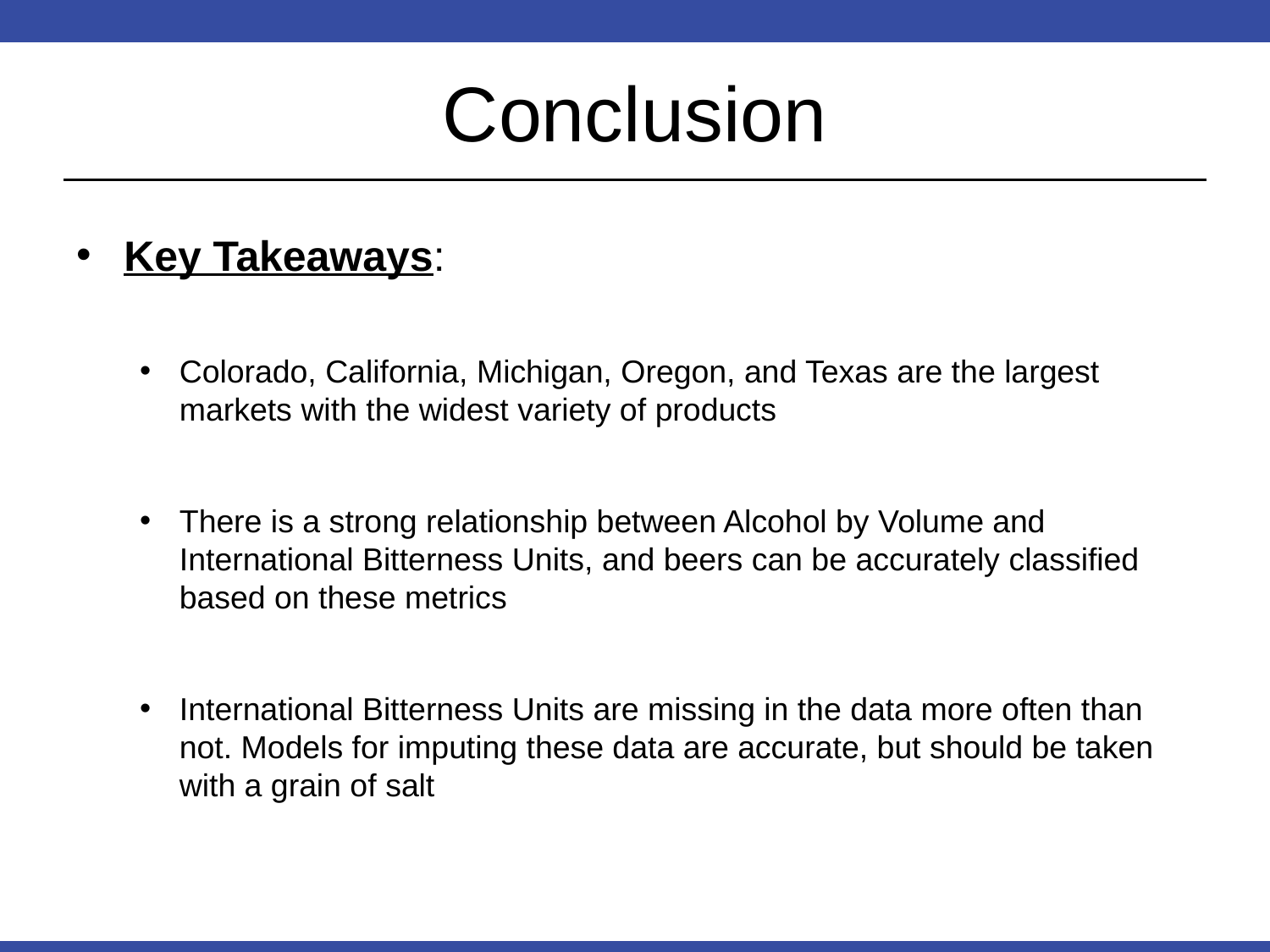

# Conclusion
Key Takeaways:

Colorado, California, Michigan, Oregon, and Texas are the largest markets with the widest variety of products

There is a strong relationship between Alcohol by Volume and International Bitterness Units, and beers can be accurately classified based on these metrics

International Bitterness Units are missing in the data more often than not. Models for imputing these data are accurate, but should be taken with a grain of salt